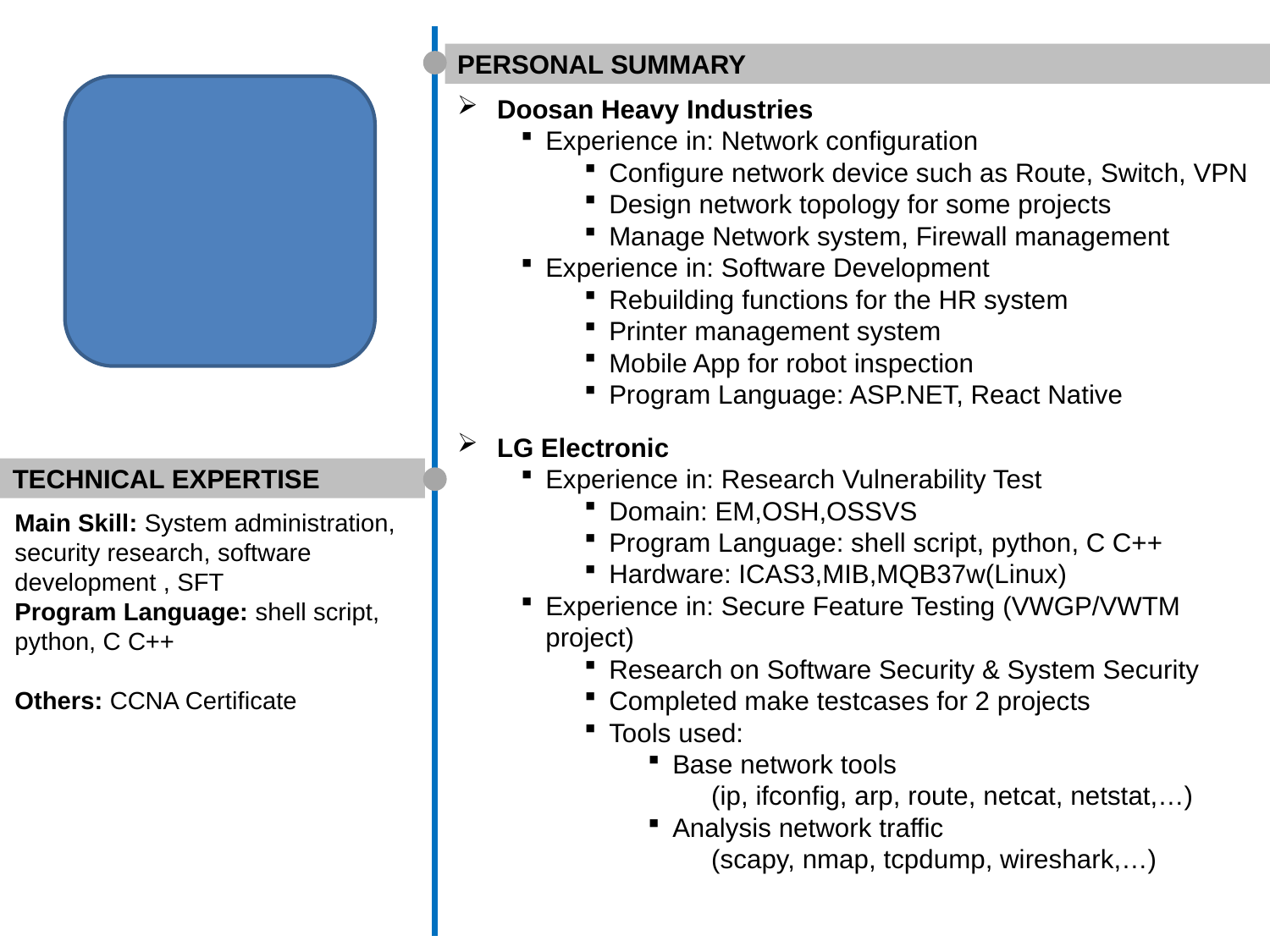

PERSONAL SUMMARY

Doosan Heavy Industries
Experience in: Network configuration
Configure network device such as Route, Switch, VPN
Design network topology for some projects
Manage Network system, Firewall management
Experience in: Software Development
Rebuilding functions for the HR system
Printer management system
Mobile App for robot inspection
Program Language: ASP.NET, React Native
LG Electronic
Experience in: Research Vulnerability Test
Domain: EM,OSH,OSSVS
Program Language: shell script, python, C C++
Hardware: ICAS3,MIB,MQB37w(Linux)
Experience in: Secure Feature Testing (VWGP/VWTM project)
Research on Software Security & System Security
Completed make testcases for 2 projects
Tools used:
Base network tools
(ip, ifconfig, arp, route, netcat, netstat,…)
Analysis network traffic
(scapy, nmap, tcpdump, wireshark,…)
TECHNICAL EXPERTISE

Main Skill: System administration, security research, software development , SFT
Program Language: shell script, python, C C++

Others: CCNA Certificate